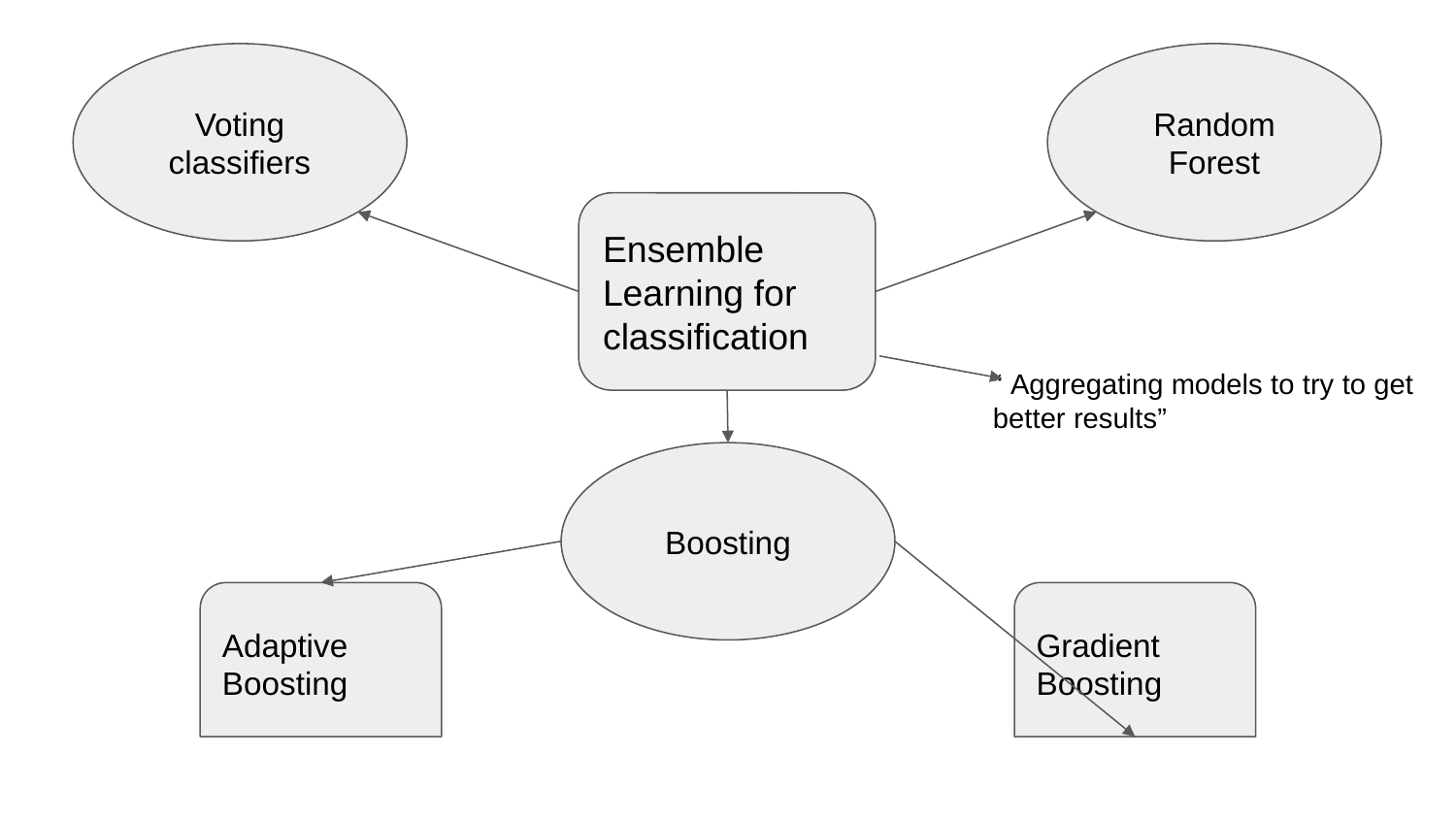

Voting classifiers
Random Forest
Ensemble Learning for classification
“ Aggregating models to try to get better results”
Boosting
Adaptive Boosting
Gradient Boosting